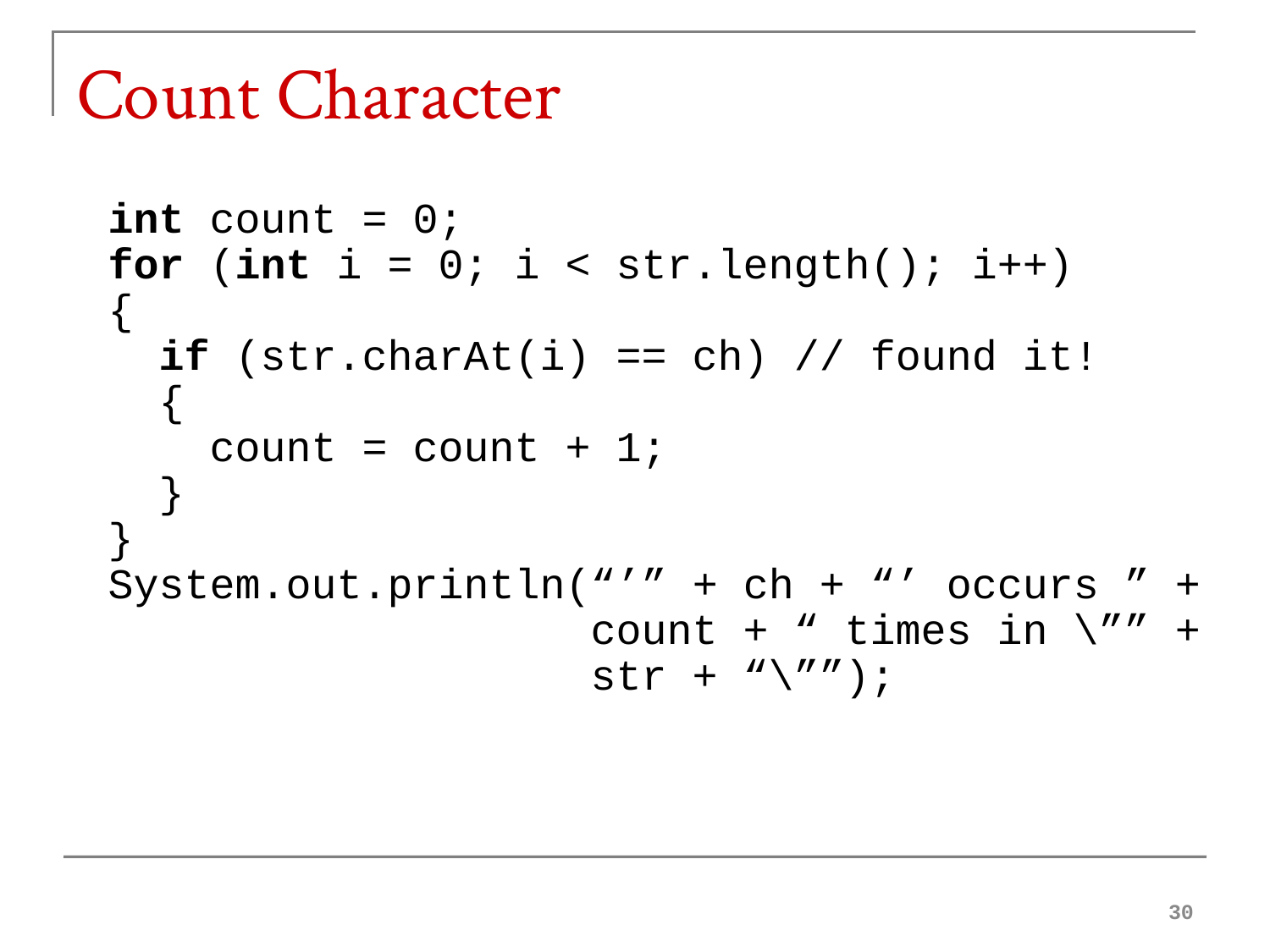

# Count Character
int count = 0;
for (int i = 0; i < str.length(); i++)
{
  if (str.charAt(i) == ch) // found it!
  {
    count = count + 1;
  }
}
System.out.println(“’” + ch + “’ occurs ” +
                   count + “ times in \”” +
                   str + “\””);
30